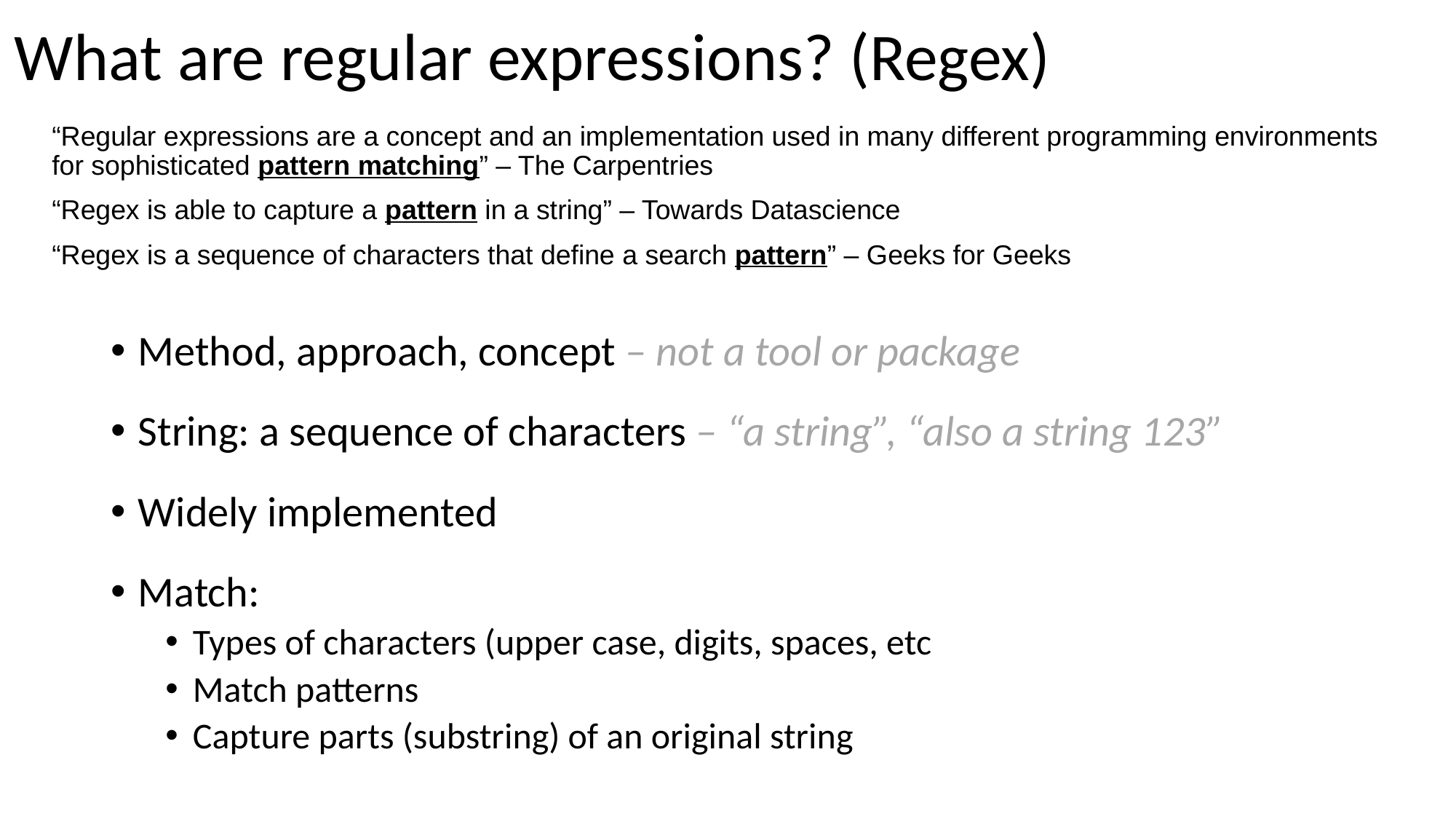

# What are regular expressions? (Regex)
“Regular expressions are a concept and an implementation used in many different programming environments for sophisticated pattern matching” – The Carpentries
“Regex is able to capture a pattern in a string” – Towards Datascience
“Regex is a sequence of characters that define a search pattern” – Geeks for Geeks

Method, approach, concept – not a tool or package
String: a sequence of characters – “a string”, “also a string 123”
Widely implemented
Match:
Types of characters (upper case, digits, spaces, etc
Match patterns
Capture parts (substring) of an original string